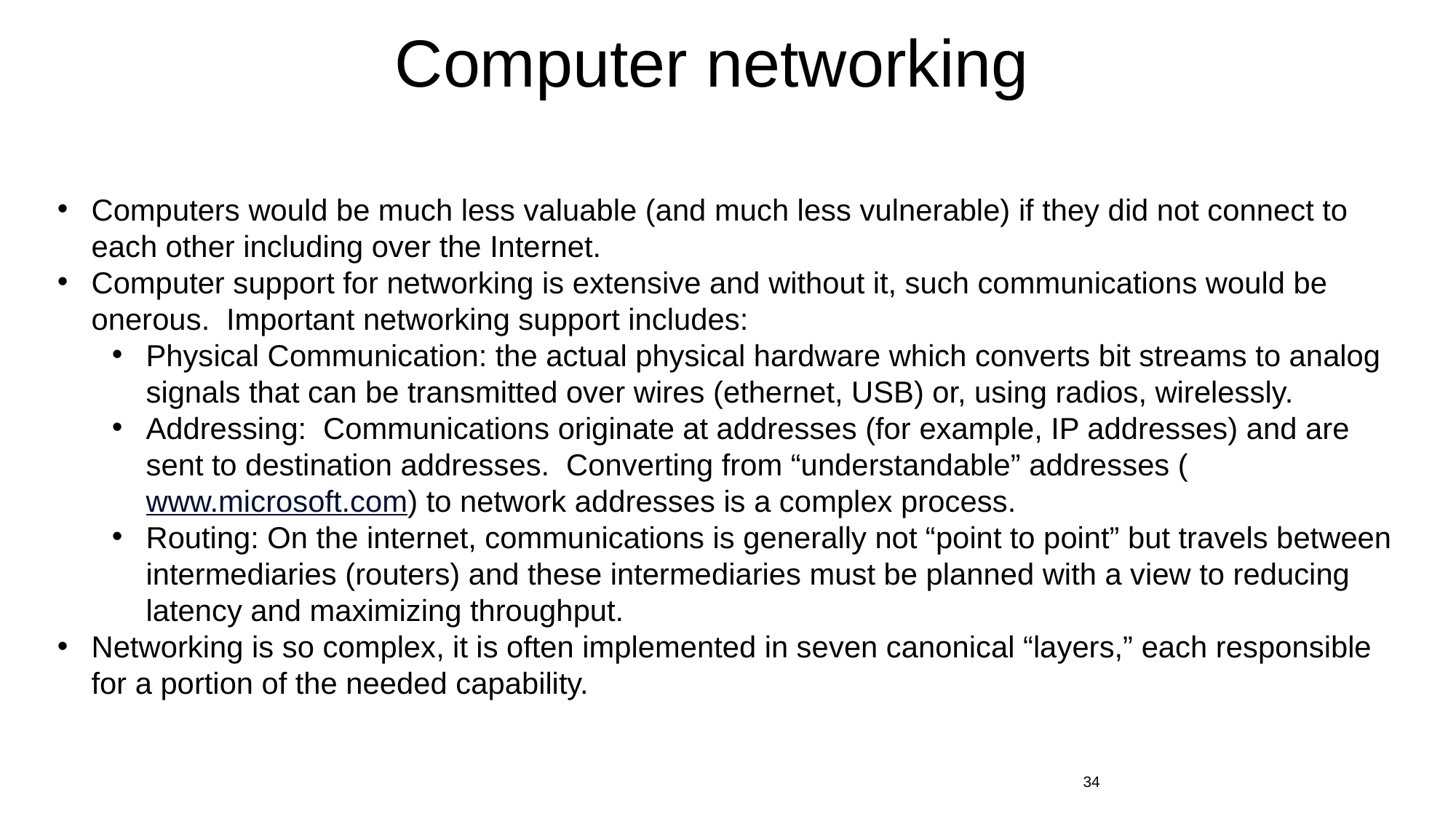

# Computer networking
Computers would be much less valuable (and much less vulnerable) if they did not connect to each other including over the Internet.
Computer support for networking is extensive and without it, such communications would be onerous.  Important networking support includes:
Physical Communication: the actual physical hardware which converts bit streams to analog signals that can be transmitted over wires (ethernet, USB) or, using radios, wirelessly.
Addressing:  Communications originate at addresses (for example, IP addresses) and are sent to destination addresses.  Converting from “understandable” addresses (www.microsoft.com) to network addresses is a complex process.
Routing: On the internet, communications is generally not “point to point” but travels between intermediaries (routers) and these intermediaries must be planned with a view to reducing latency and maximizing throughput.
Networking is so complex, it is often implemented in seven canonical “layers,” each responsible for a portion of the needed capability.

34